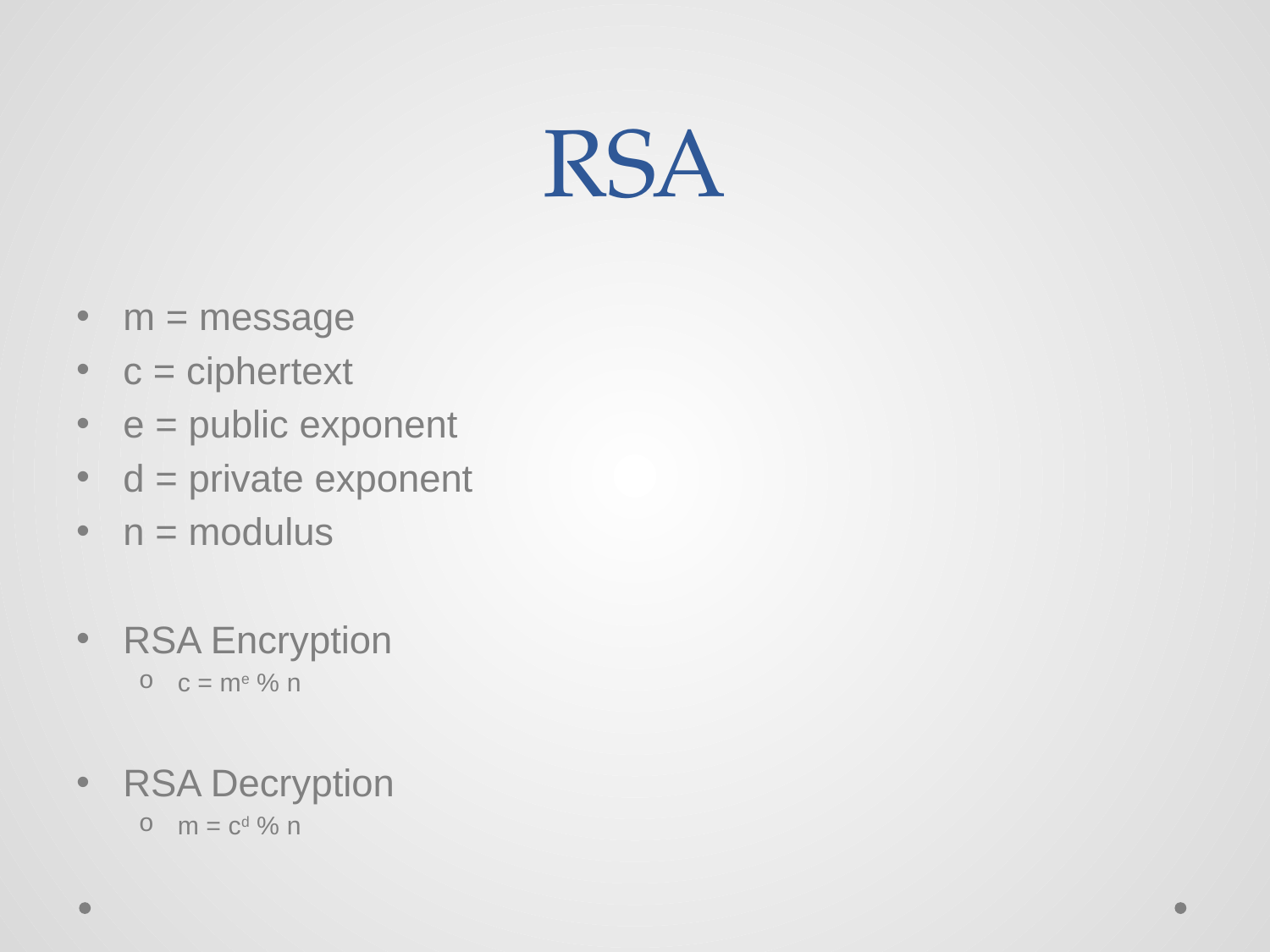

# RSA
m = message
c = ciphertext
e = public exponent
d = private exponent
n = modulus

RSA Encryption
c = me % n

RSA Decryption
m = cd % n